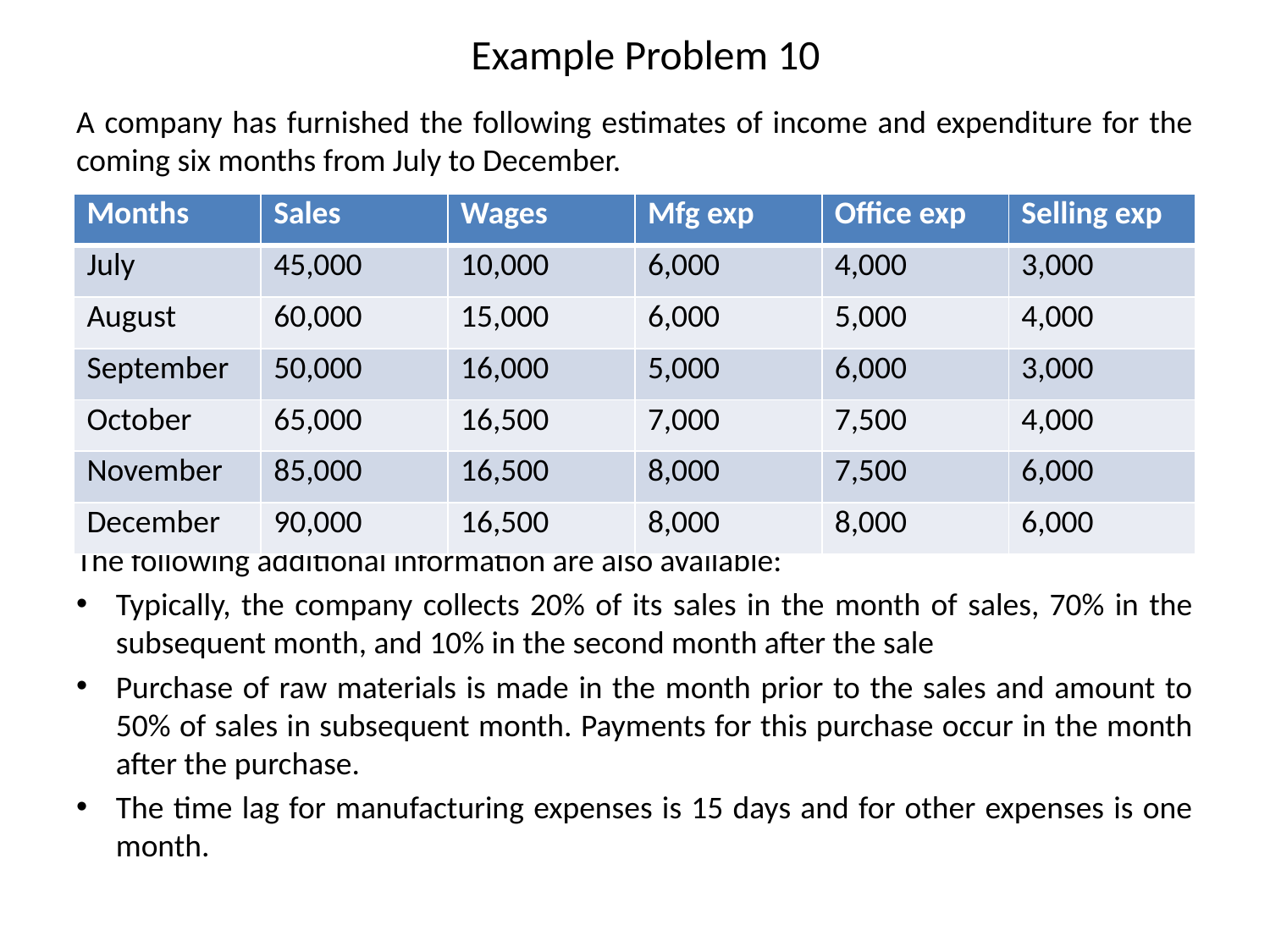

# Example Problem 10
A company has furnished the following estimates of income and expenditure for the coming six months from July to December.

The following additional information are also available:
Typically, the company collects 20% of its sales in the month of sales, 70% in the subsequent month, and 10% in the second month after the sale
Purchase of raw materials is made in the month prior to the sales and amount to 50% of sales in subsequent month. Payments for this purchase occur in the month after the purchase.
The time lag for manufacturing expenses is 15 days and for other expenses is one month.

| Months | Sales | Wages | Mfg exp | Office exp | Selling exp |
| --- | --- | --- | --- | --- | --- |
| July | 45,000 | 10,000 | 6,000 | 4,000 | 3,000 |
| August | 60,000 | 15,000 | 6,000 | 5,000 | 4,000 |
| September | 50,000 | 16,000 | 5,000 | 6,000 | 3,000 |
| October | 65,000 | 16,500 | 7,000 | 7,500 | 4,000 |
| November | 85,000 | 16,500 | 8,000 | 7,500 | 6,000 |
| December | 90,000 | 16,500 | 8,000 | 8,000 | 6,000 |